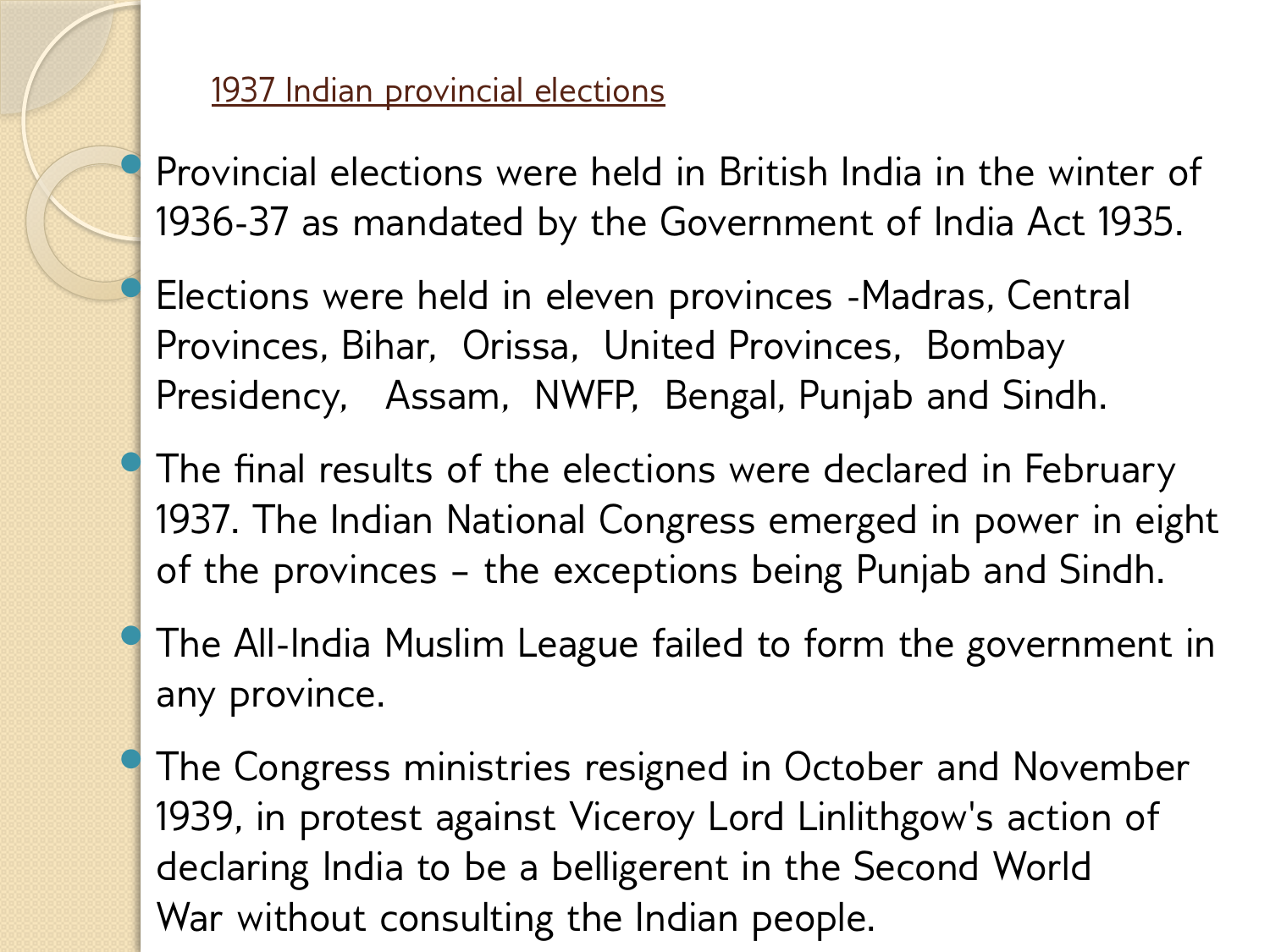

# 1937 Indian provincial elections
Provincial elections were held in British India in the winter of 1936-37 as mandated by the Government of India Act 1935.
Elections were held in eleven provinces -Madras, Central Provinces, Bihar,  Orissa,  United Provinces,  Bombay Presidency,   Assam,  NWFP,  Bengal, Punjab and Sindh.
The final results of the elections were declared in February 1937. The Indian National Congress emerged in power in eight of the provinces – the exceptions being Punjab and Sindh.
The All-India Muslim League failed to form the government in any province.
The Congress ministries resigned in October and November 1939, in protest against Viceroy Lord Linlithgow's action of declaring India to be a belligerent in the Second World War without consulting the Indian people.